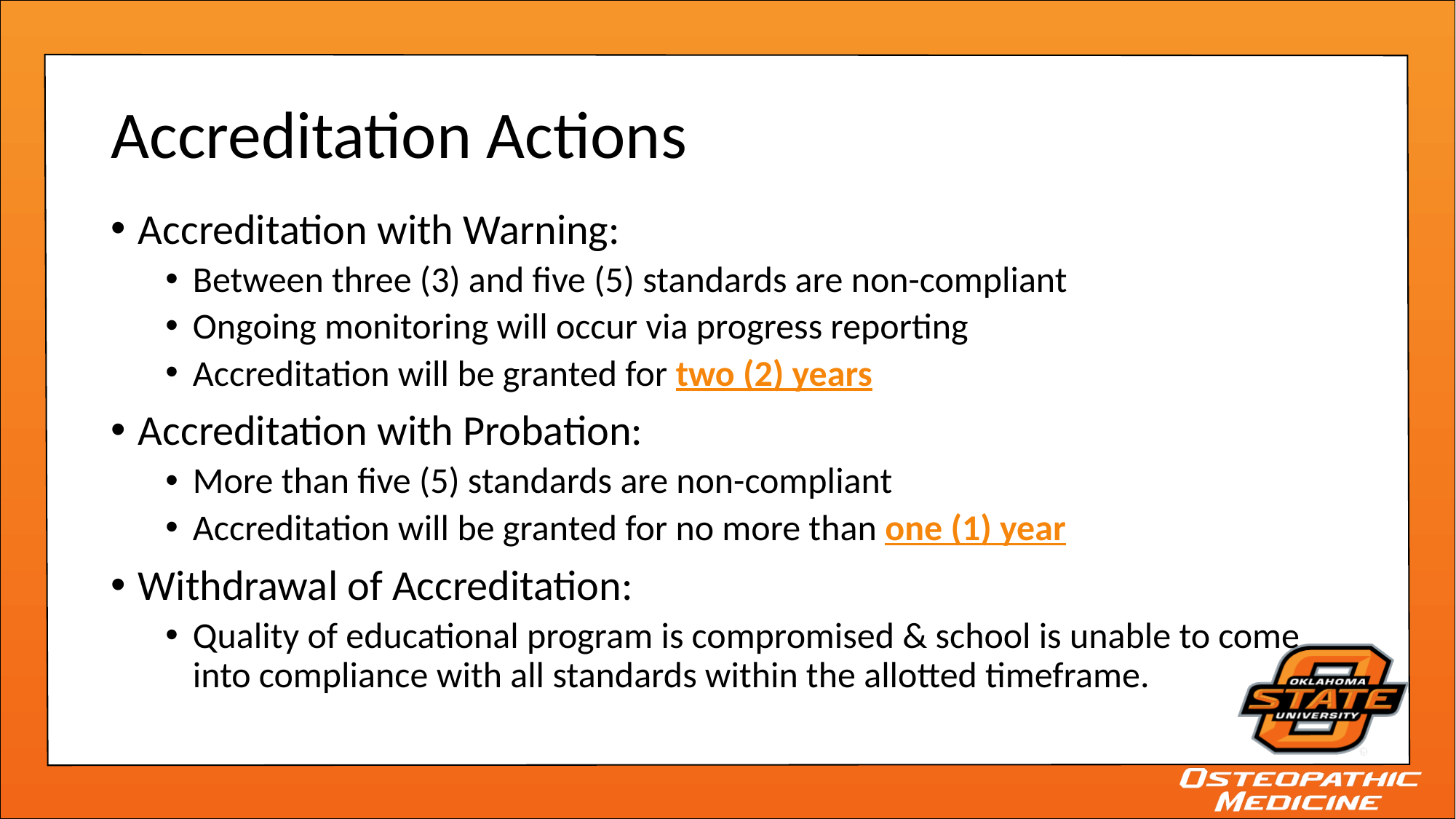

# Accreditation Actions
Accreditation with Warning:
Between three (3) and five (5) standards are non-compliant
Ongoing monitoring will occur via progress reporting
Accreditation will be granted for two (2) years
Accreditation with Probation:
More than five (5) standards are non-compliant
Accreditation will be granted for no more than one (1) year
Withdrawal of Accreditation:
Quality of educational program is compromised & school is unable to come into compliance with all standards within the allotted timeframe.